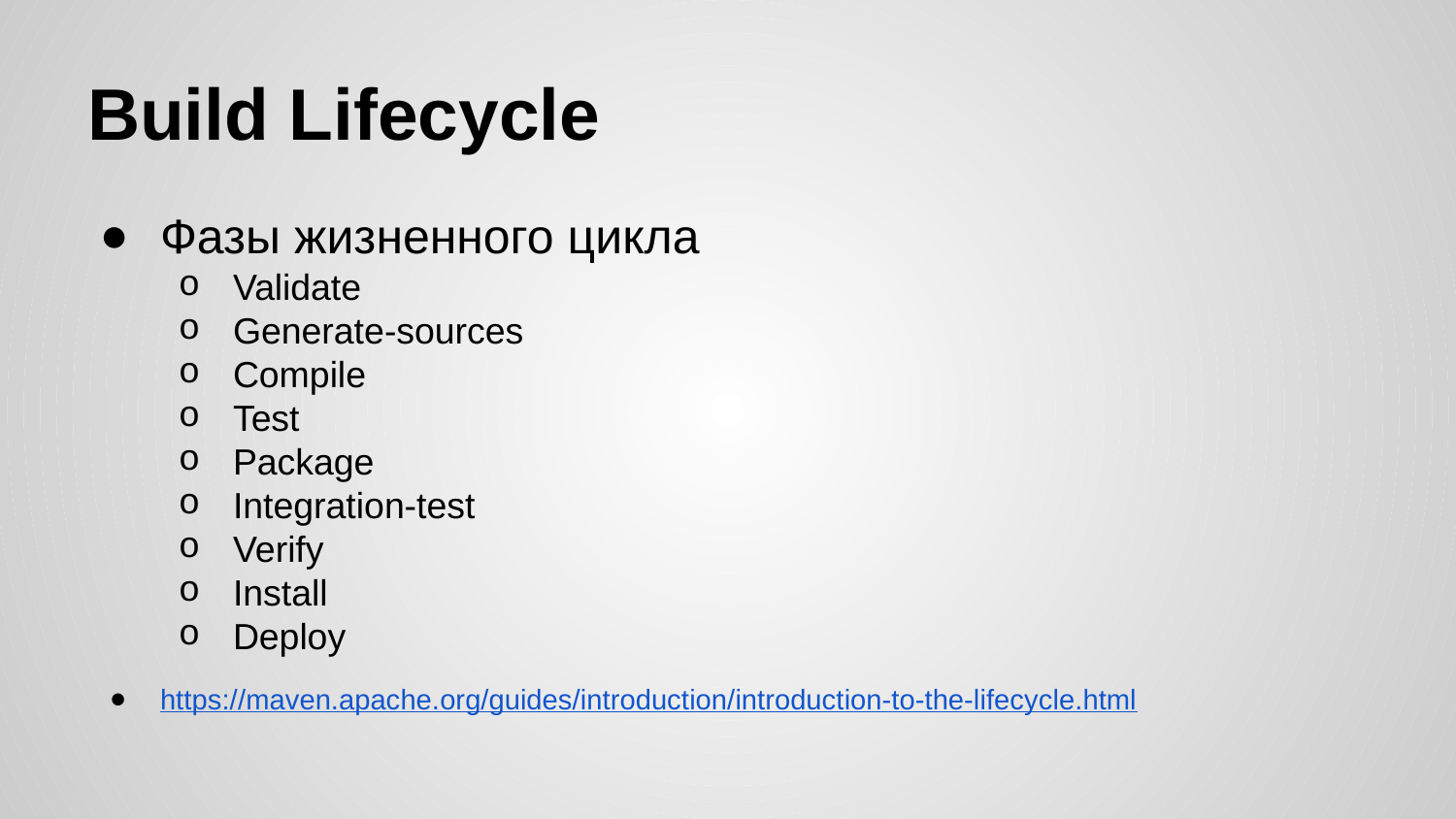

# Build Lifecycle
Фазы жизненного цикла
Validate
Generate-sources
Compile
Test
Package
Integration-test
Verify
Install
Deploy

https://maven.apache.org/guides/introduction/introduction-to-the-lifecycle.html